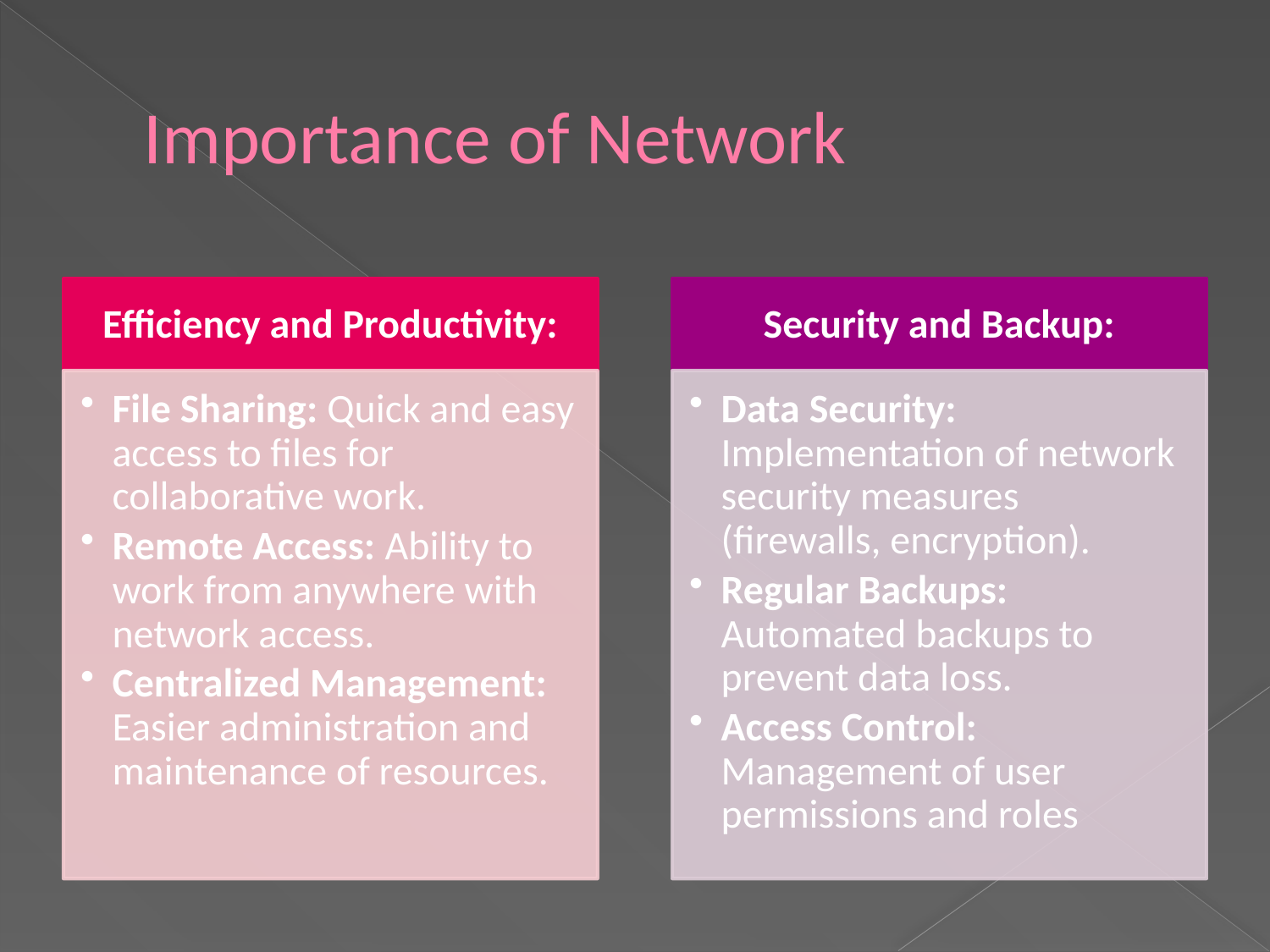

# Importance of Network
Efficiency and Productivity:
File Sharing: Quick and easy access to files for collaborative work.
Remote Access: Ability to work from anywhere with network access.
Centralized Management: Easier administration and maintenance of resources.
Security and Backup:
Data Security: Implementation of network security measures (firewalls, encryption).
Regular Backups: Automated backups to prevent data loss.
Access Control: Management of user permissions and roles